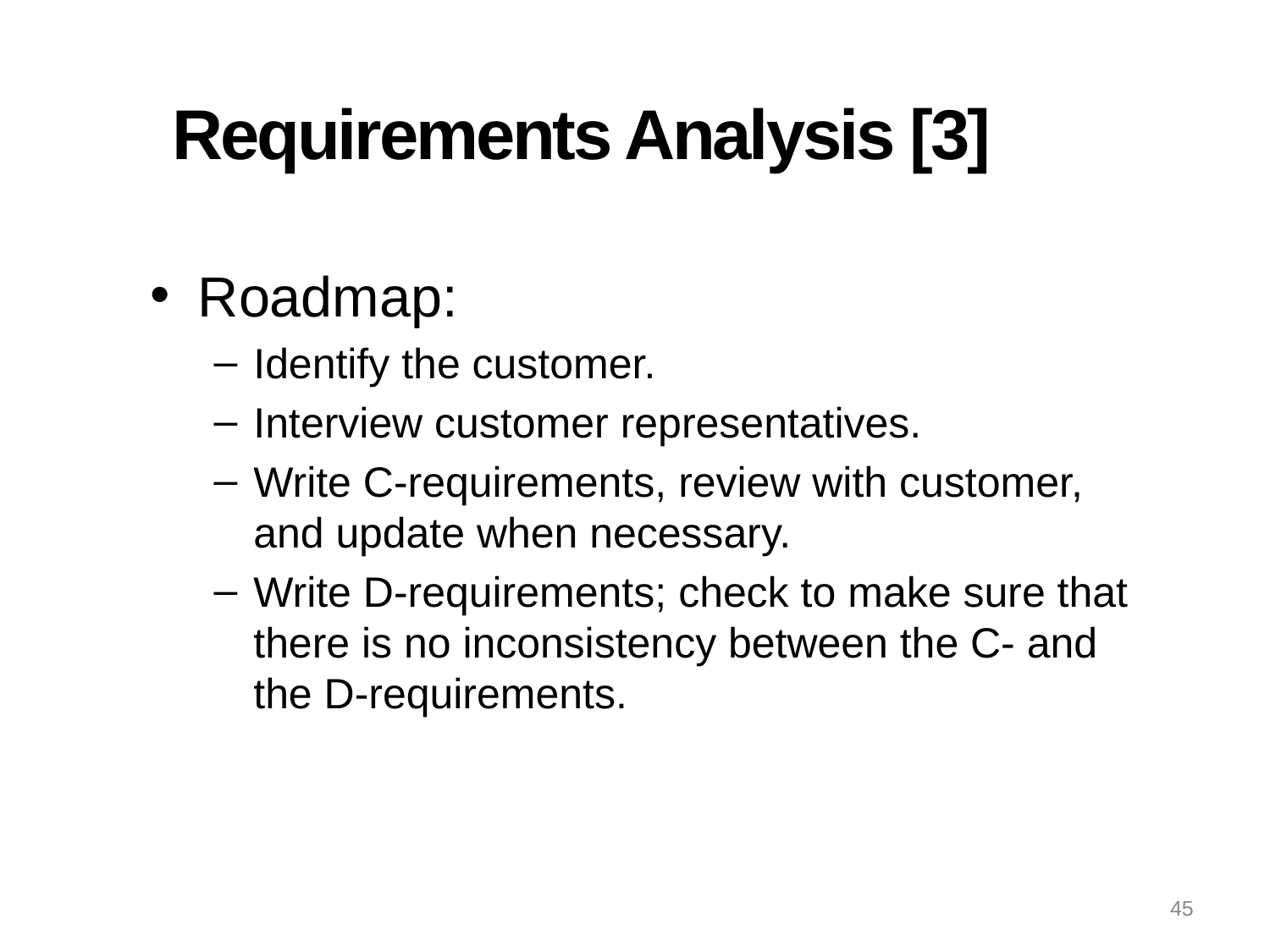

# Requirements Analysis [3]
Roadmap:
Identify the customer.
Interview customer representatives.
Write C-requirements, review with customer, and update when necessary.
Write D-requirements; check to make sure that there is no inconsistency between the C- and the D-requirements.

45